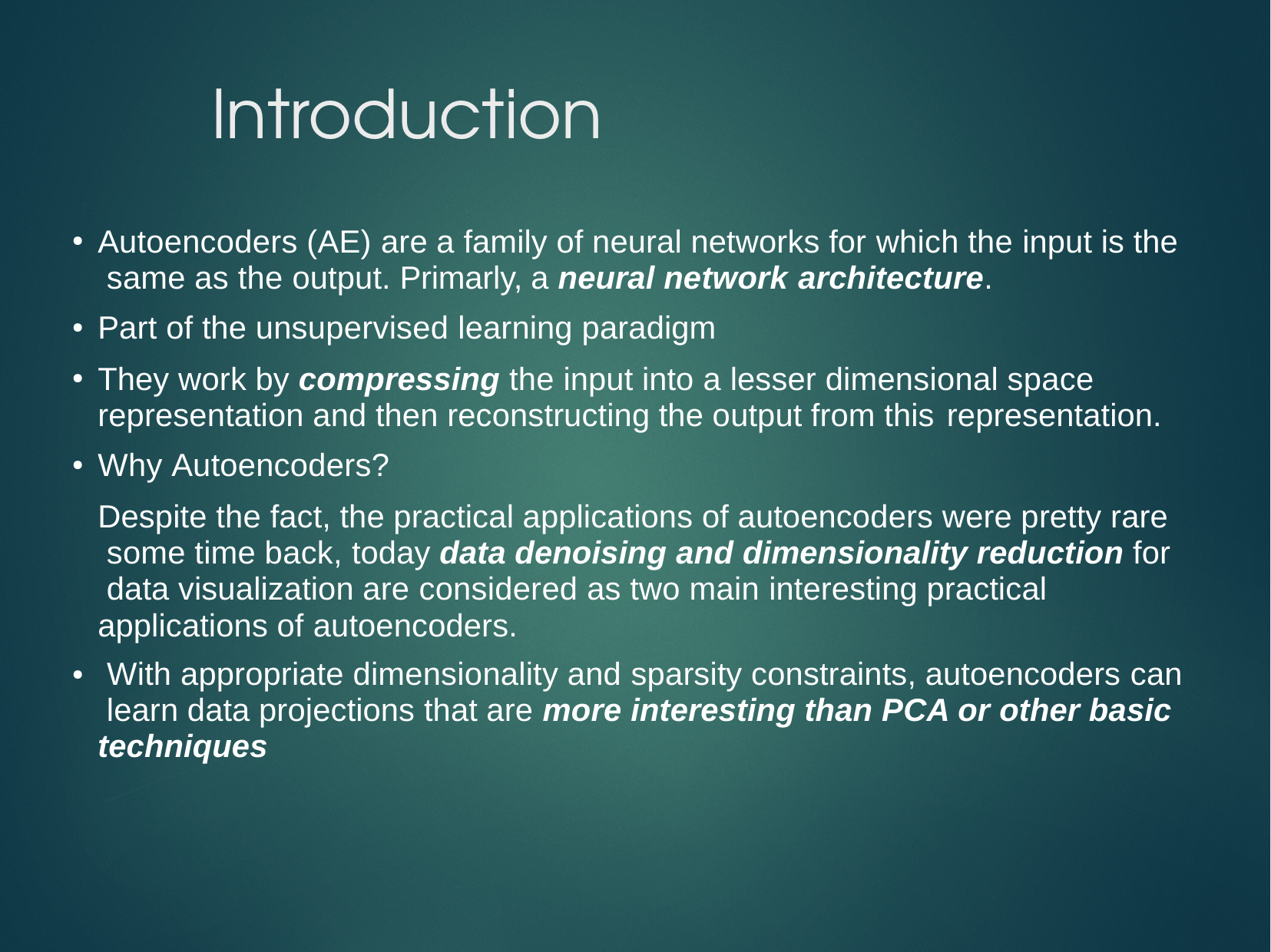

# Introduction
Autoencoders (AE) are a family of neural networks for which the input is the  same as the output. Primarly, a neural network architecture.
Part of the unsupervised learning paradigm
They work by compressing the input into a lesser dimensional space  representation and then reconstructing the output from this representation.
Why Autoencoders?
Despite the fact, the practical applications of autoencoders were pretty rare  some time back, today data denoising and dimensionality reduction for  data visualization are considered as two main interesting practical  applications of autoencoders.
With appropriate dimensionality and sparsity constraints, autoencoders can  learn data projections that are more interesting than PCA or other basic  techniques
●
●
●
●
●